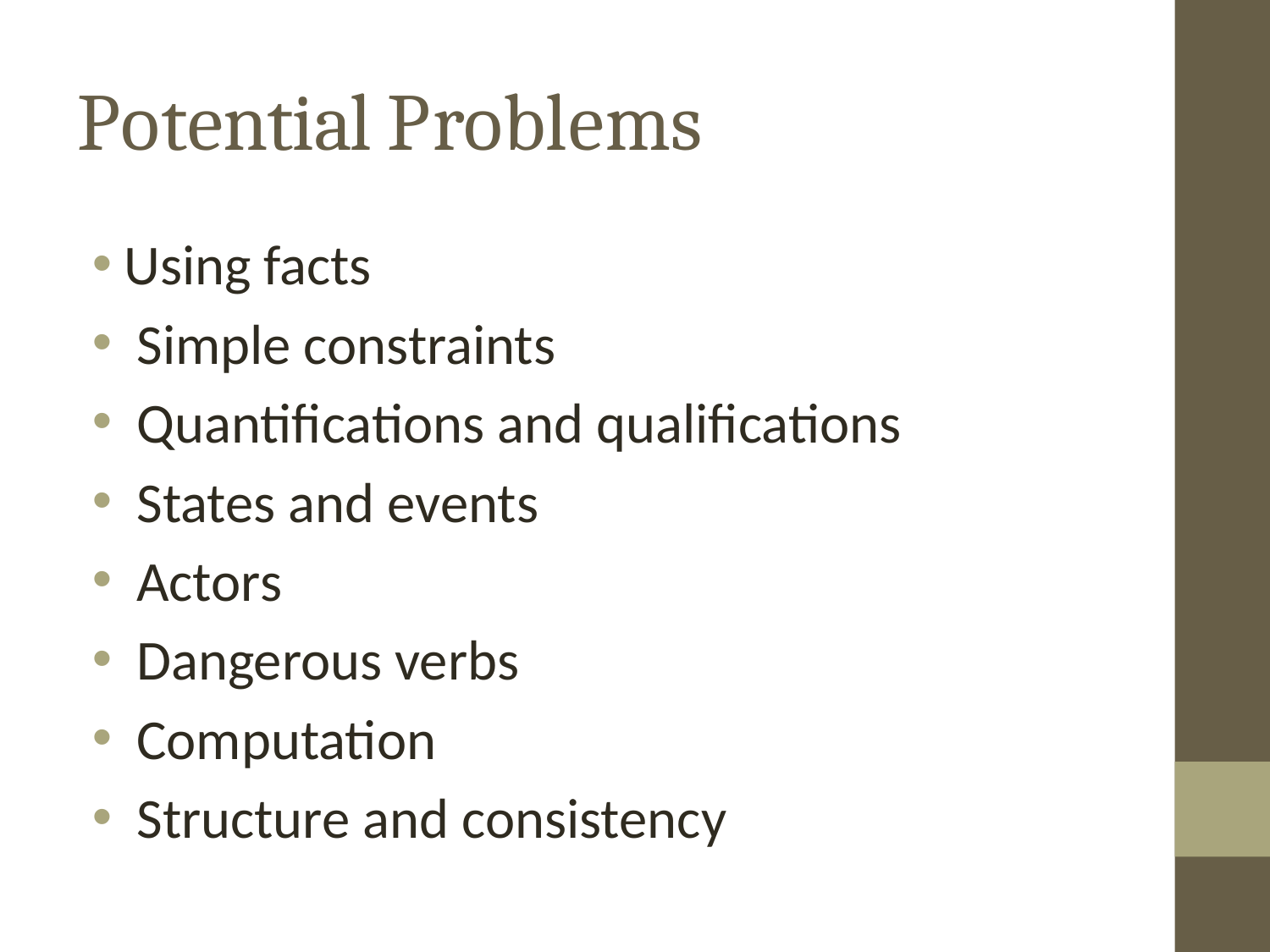

# Potential Problems
Using facts
 Simple constraints
 Quantifications and qualifications
 States and events
 Actors
 Dangerous verbs
 Computation
 Structure and consistency